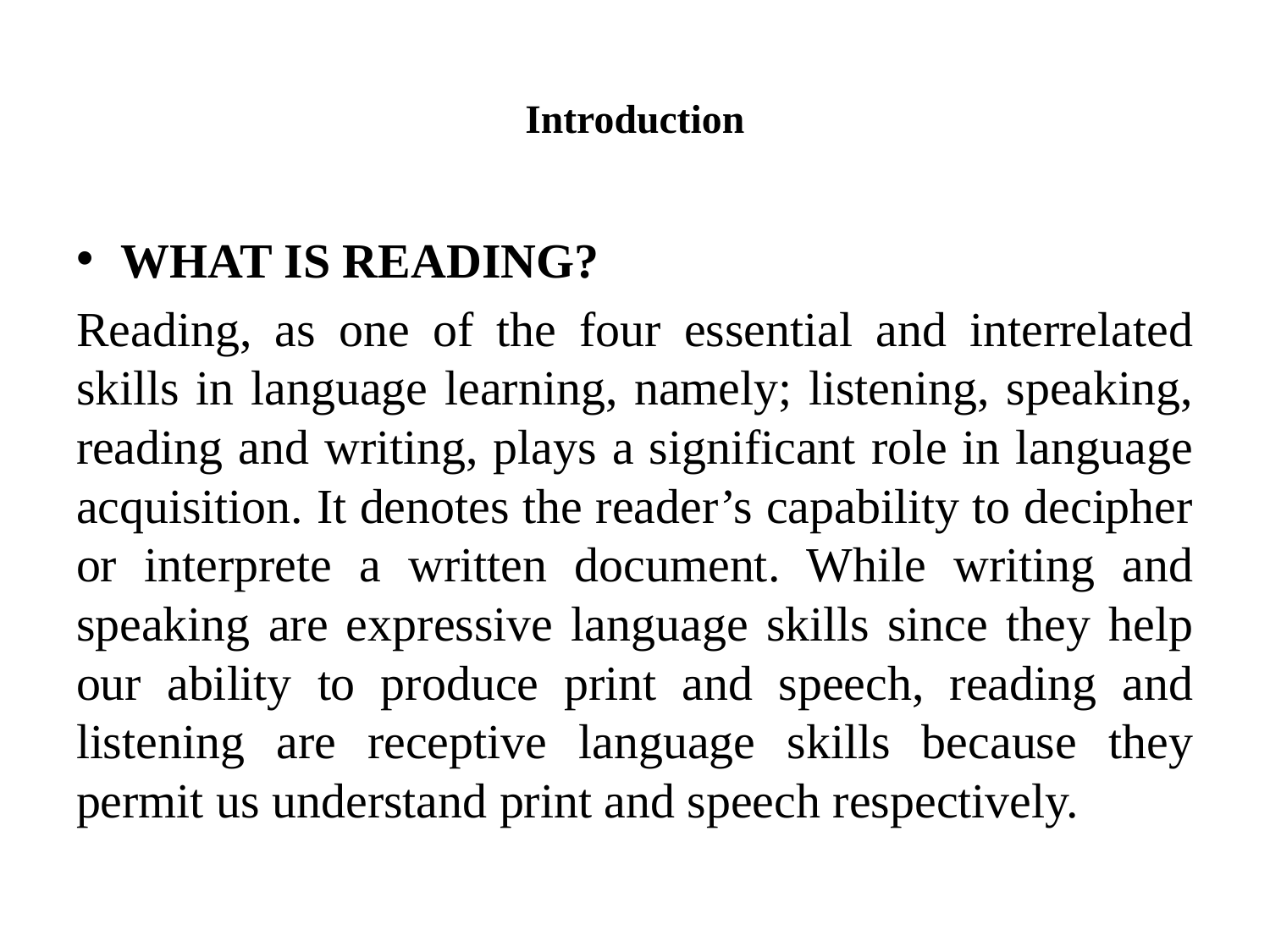

# Introduction
WHAT IS READING?
Reading, as one of the four essential and interrelated skills in language learning, namely; listening, speaking, reading and writing, plays a significant role in language acquisition. It denotes the reader’s capability to decipher or interprete a written document. While writing and speaking are expressive language skills since they help our ability to produce print and speech, reading and listening are receptive language skills because they permit us understand print and speech respectively.